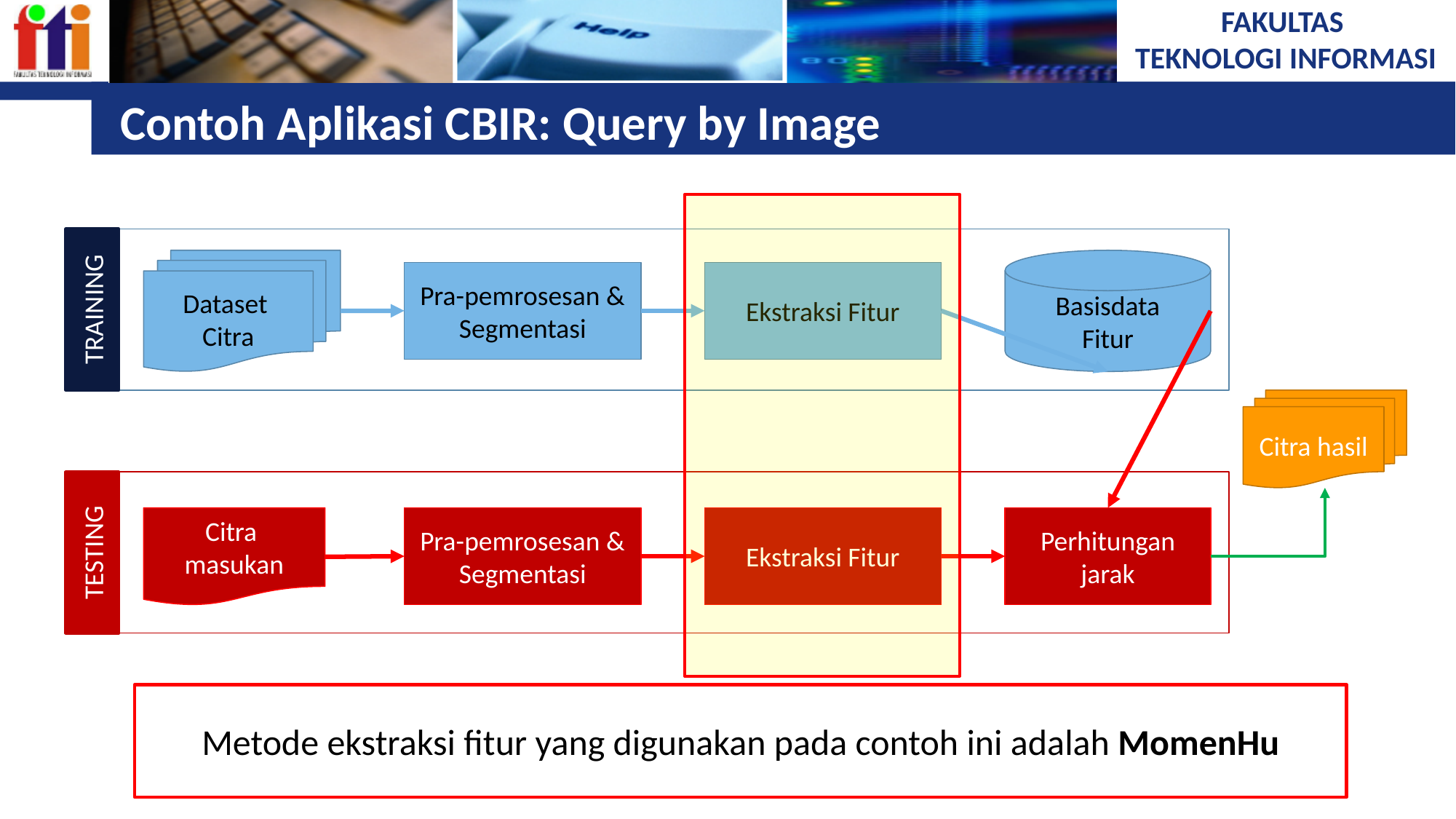

# Contoh Aplikasi CBIR: Query by Image

TRAINING
Dataset
Citra
Basisdata
Fitur
Ekstraksi Fitur
Pra-pemrosesan & Segmentasi
Citra hasil

TESTING
Perhitungan jarak
Ekstraksi Fitur
Citra
masukan
Pra-pemrosesan & Segmentasi
Metode ekstraksi fitur yang digunakan pada contoh ini adalah MomenHu